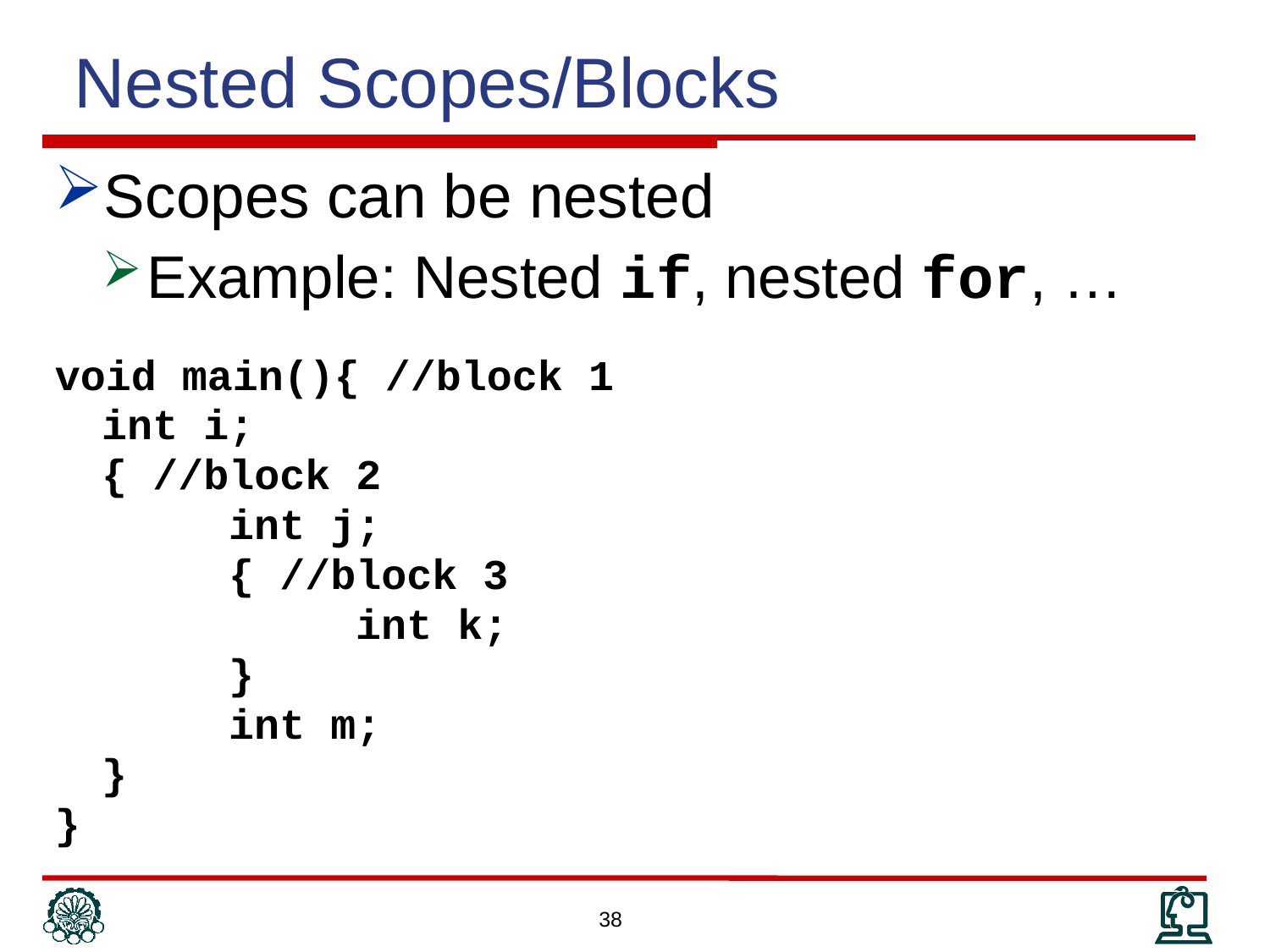

Nested Scopes/Blocks
Scopes can be nested
Example: Nested if, nested for, …

void main(){ //block 1
	int i;
	{ //block 2
		int j;
		{ //block 3
			int k;
		}
		int m;
	}
}
38